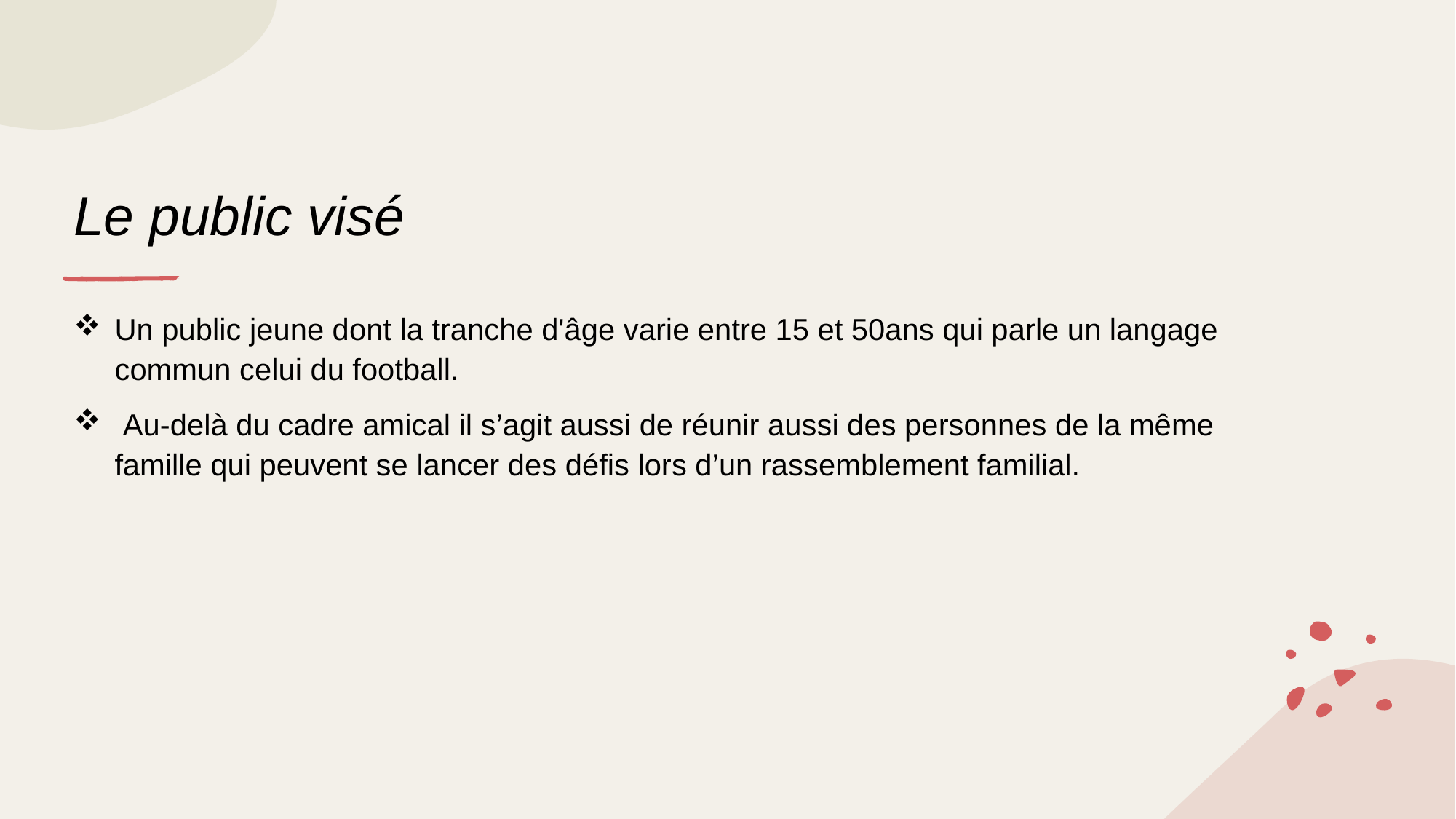

# Le public visé
Un public jeune dont la tranche d'âge varie entre 15 et 50ans qui parle un langage commun celui du football.
 Au-delà du cadre amical il s’agit aussi de réunir aussi des personnes de la même famille qui peuvent se lancer des défis lors d’un rassemblement familial.